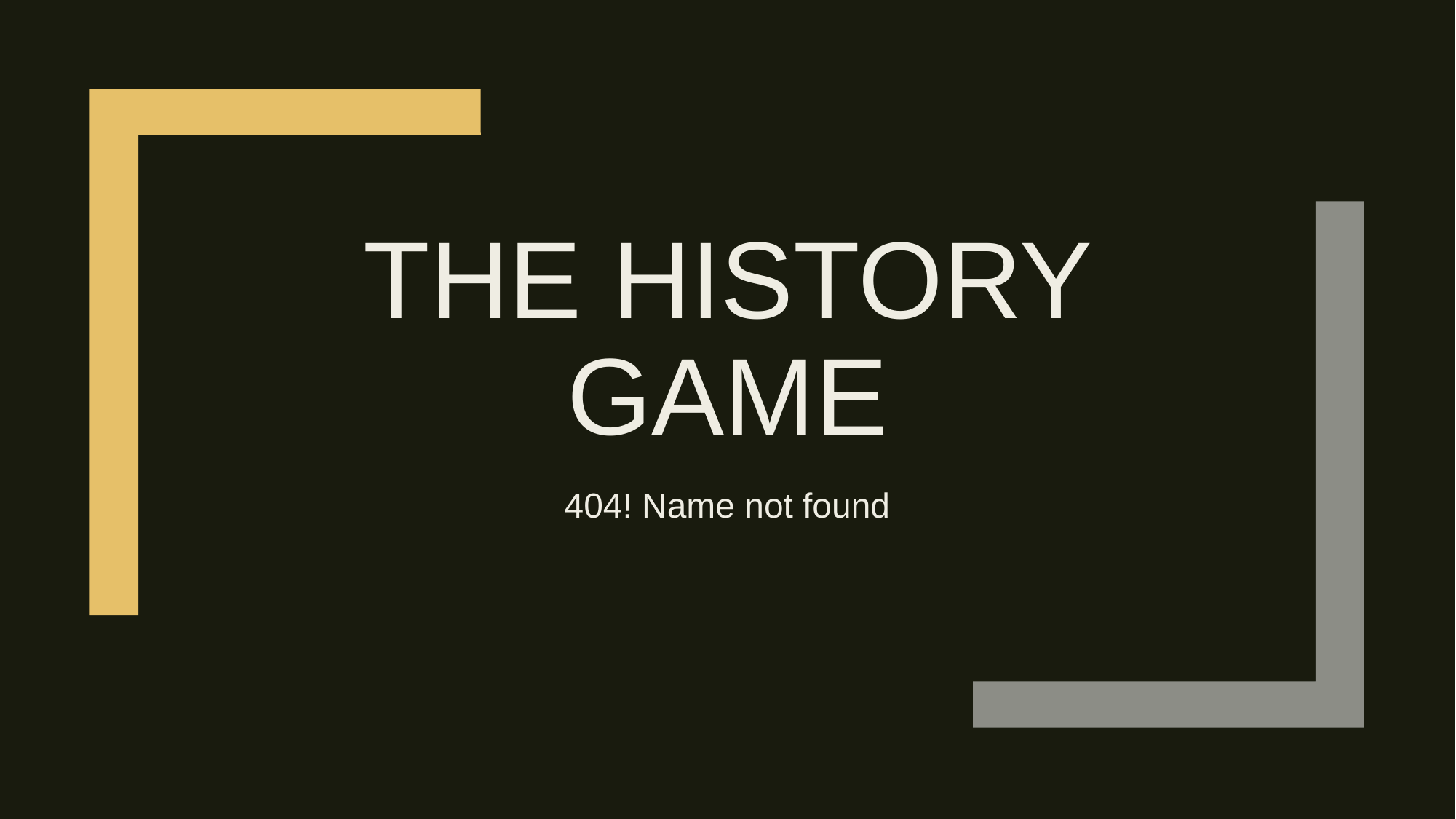

# The history game
404! Name not found